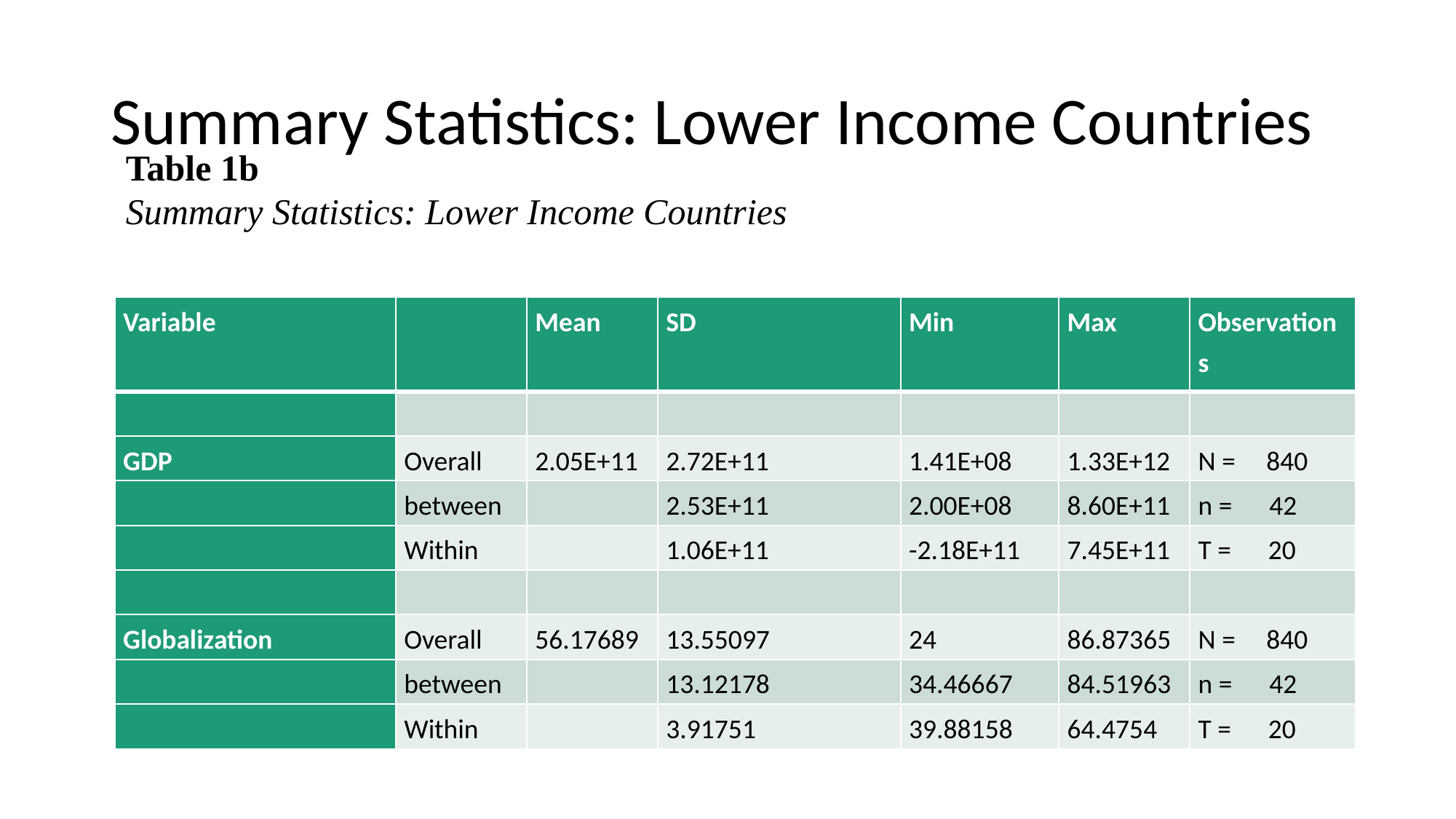

# Summary Statistics: Lower Income Countries
Table 1b
Summary Statistics: Lower Income Countries
| Variable |  | Mean | SD | Min | Max | Observations |
| --- | --- | --- | --- | --- | --- | --- |
|  |  |  |  |  |  |  |
| GDP | Overall | 2.05E+11 | 2.72E+11 | 1.41E+08 | 1.33E+12 | N = 840 |
|  | between |  | 2.53E+11 | 2.00E+08 | 8.60E+11 | n = 42 |
|  | Within |  | 1.06E+11 | -2.18E+11 | 7.45E+11 | T = 20 |
|  |  |  |  |  |  |  |
| Globalization | Overall | 56.17689 | 13.55097 | 24 | 86.87365 | N = 840 |
|  | between |  | 13.12178 | 34.46667 | 84.51963 | n = 42 |
|  | Within |  | 3.91751 | 39.88158 | 64.4754 | T = 20 |